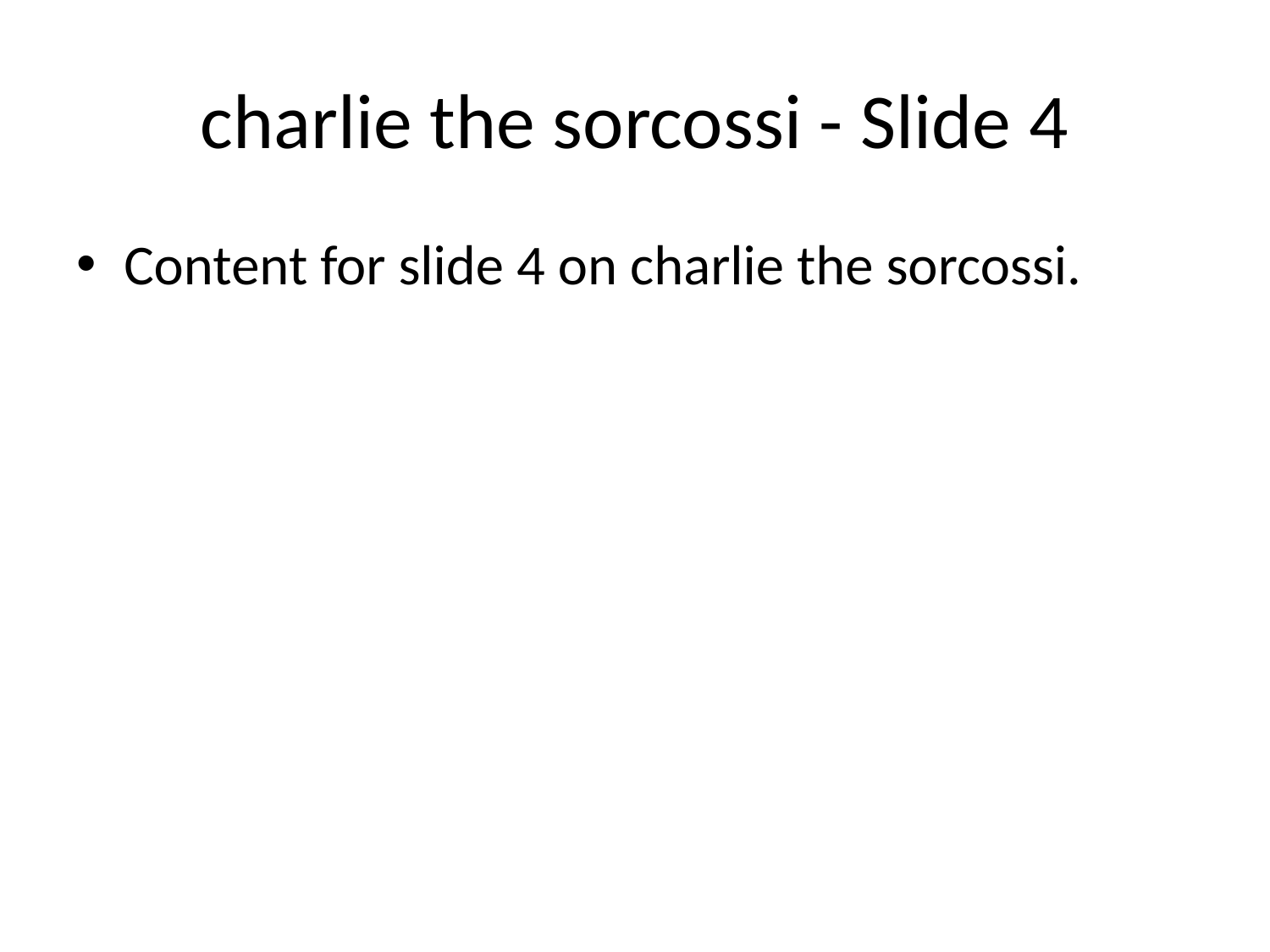

# charlie the sorcossi - Slide 4
Content for slide 4 on charlie the sorcossi.